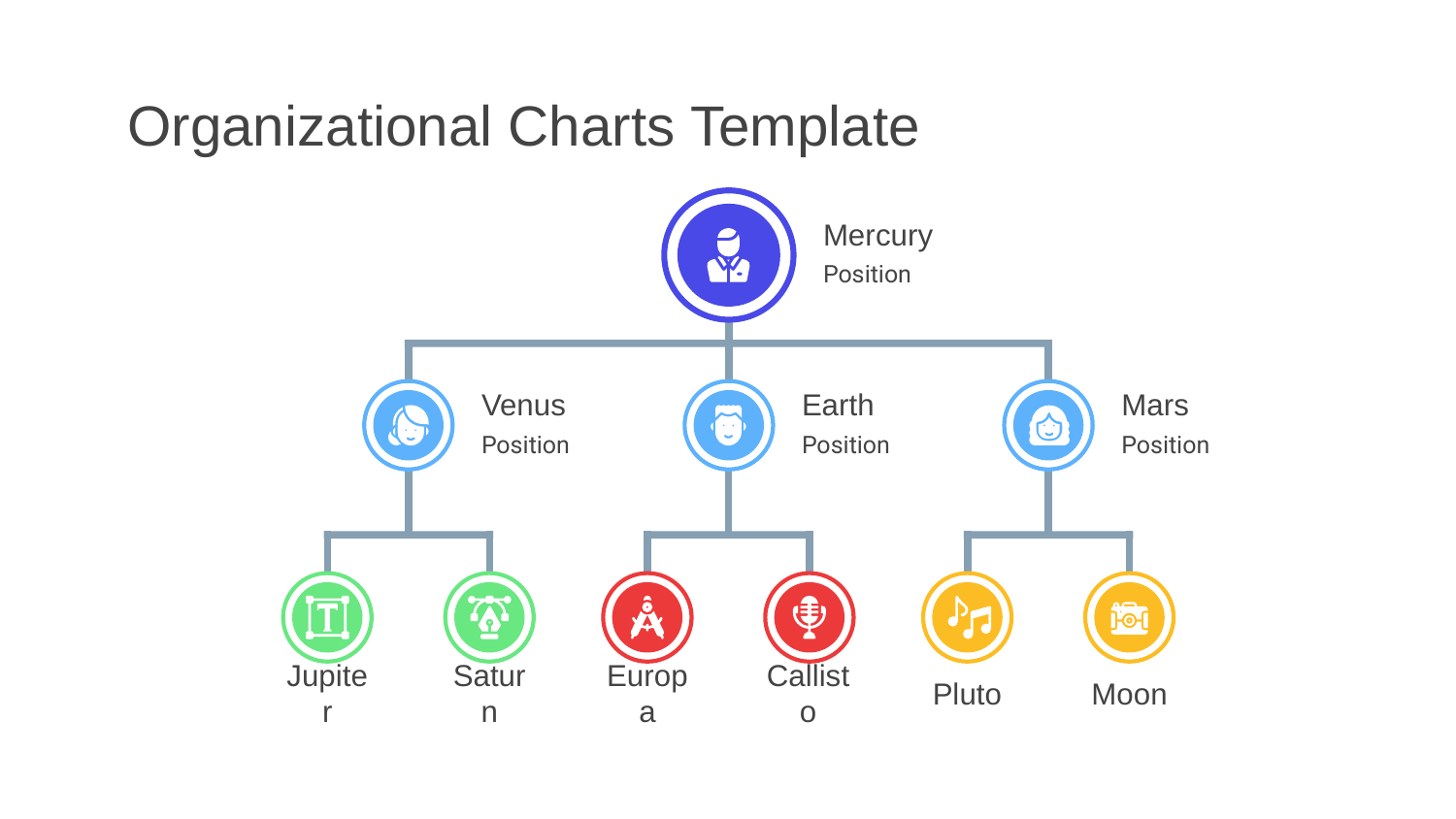

# Organizational Charts Template

Mercury
Position

Venus

Earth

Mars

Position

Position
Position

Jupiter

Saturn

Europa

Callisto

Pluto

Moon